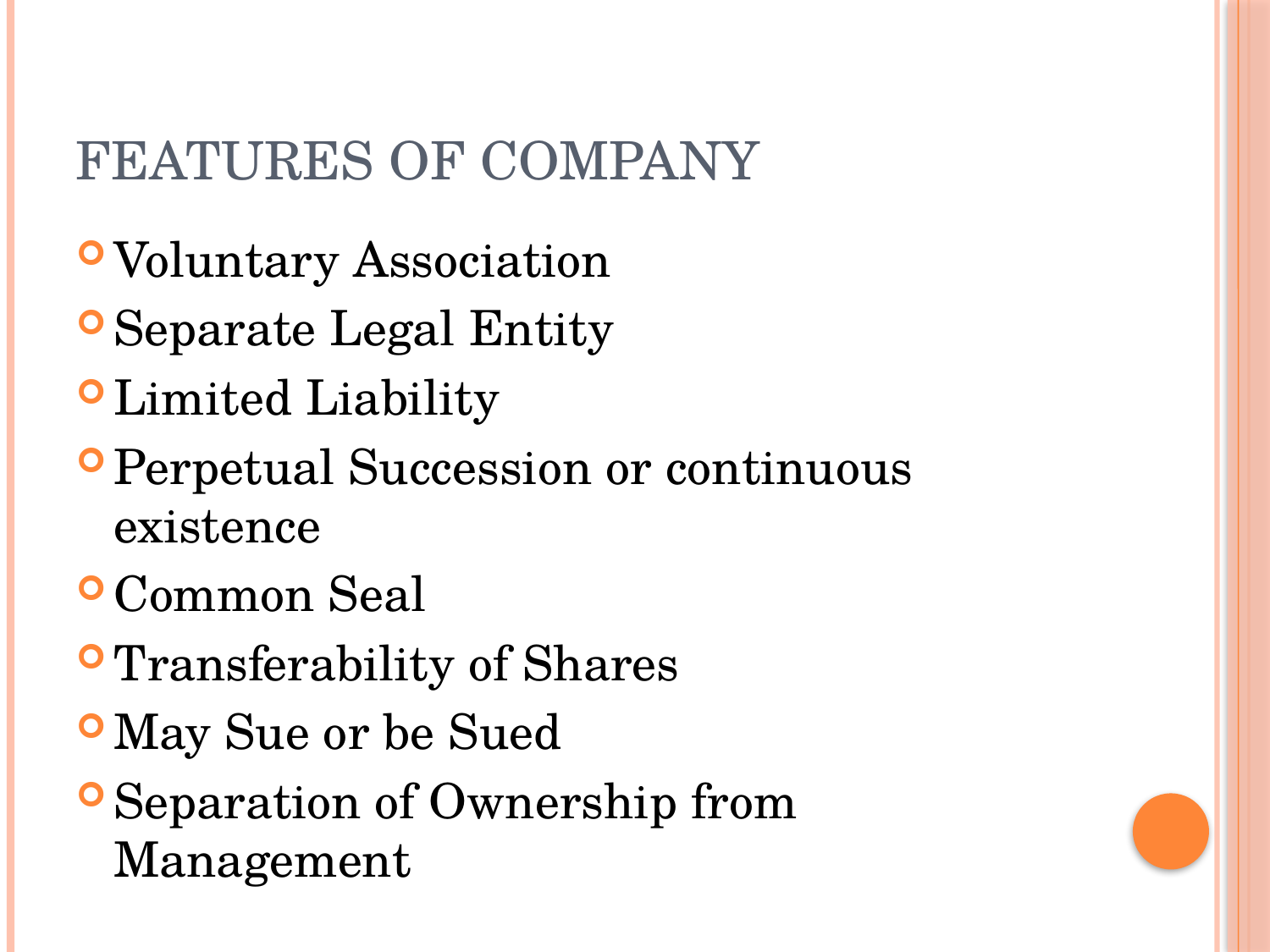

# Features of Company
Voluntary Association
Separate Legal Entity
Limited Liability
Perpetual Succession or continuous existence
Common Seal
Transferability of Shares
May Sue or be Sued
Separation of Ownership from Management